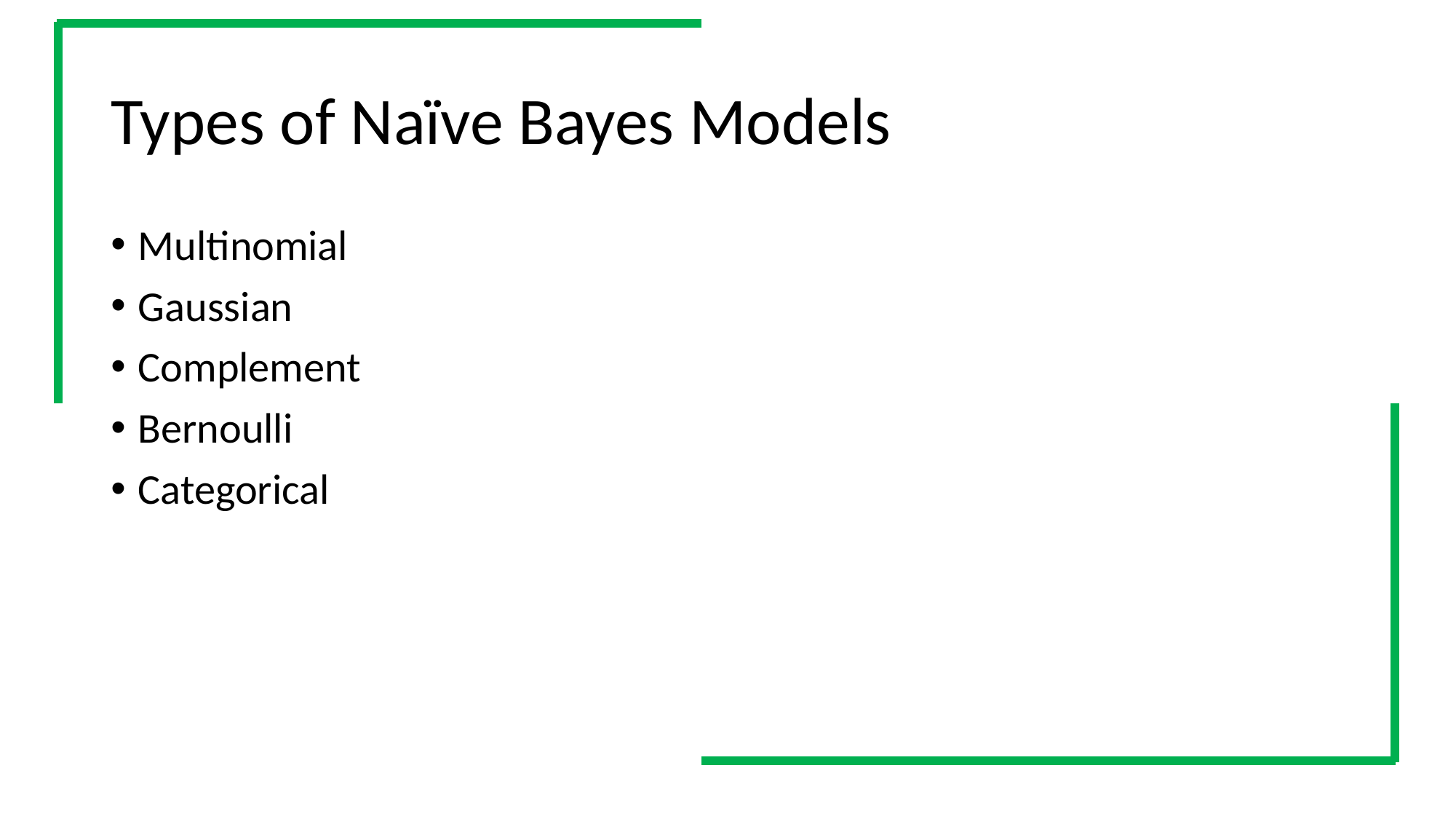

# Types of Naïve Bayes Models
Multinomial
Gaussian
Complement
Bernoulli
Categorical